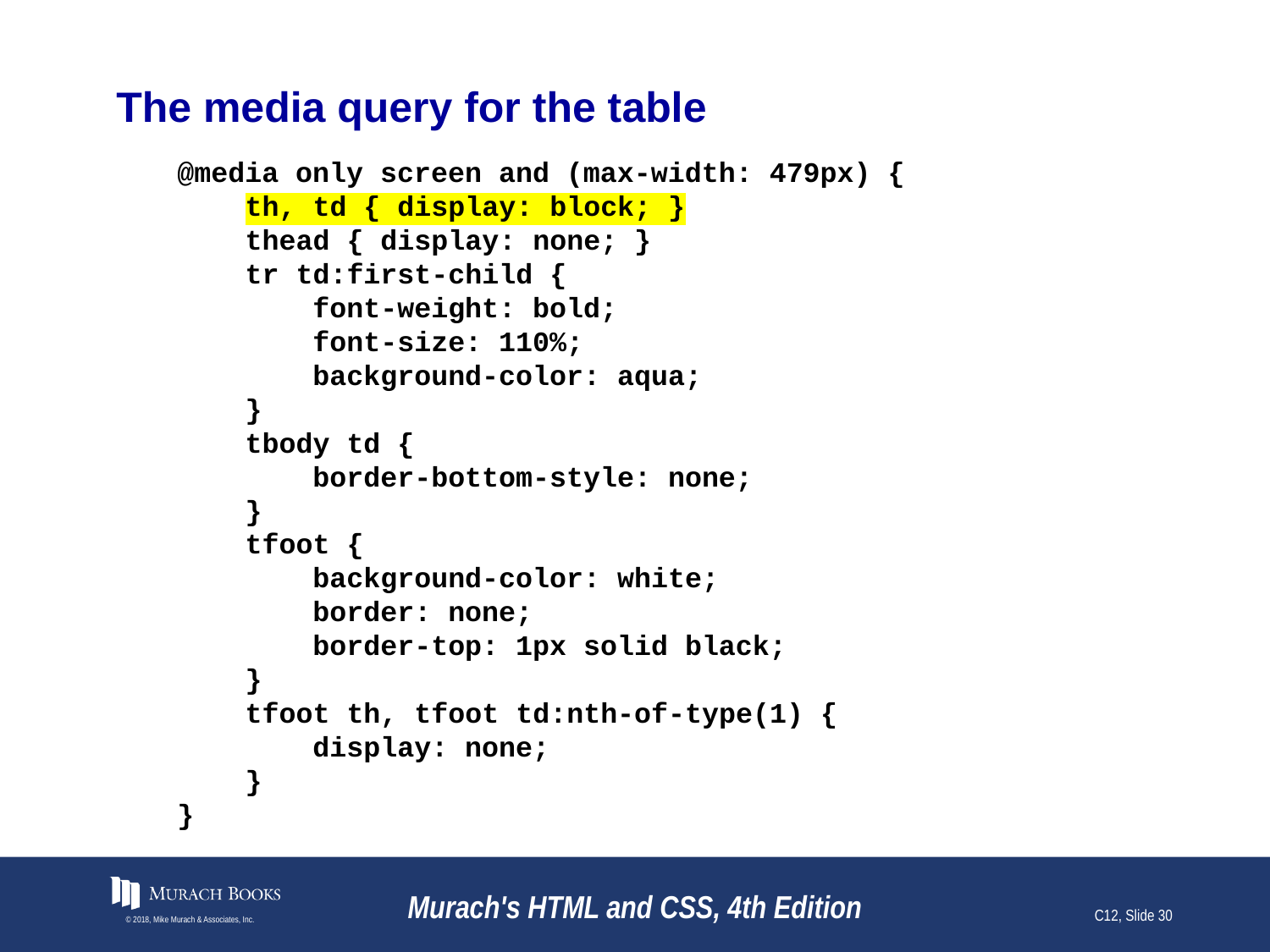

# The media query for the table
@media only screen and (max-width: 479px) {
    th, td { display: block; }
    thead { display: none; }
    tr td:first-child {
        font-weight: bold;
        font-size: 110%;
        background-color: aqua;
    }
    tbody td {
        border-bottom-style: none;
    }
    tfoot {
        background-color: white;
        border: none;
        border-top: 1px solid black;
    }
    tfoot th, tfoot td:nth-of-type(1) {
        display: none;
    }
}

© 2018, Mike Murach & Associates, Inc.
Murach's HTML and CSS, 4th Edition

C12, Slide 30